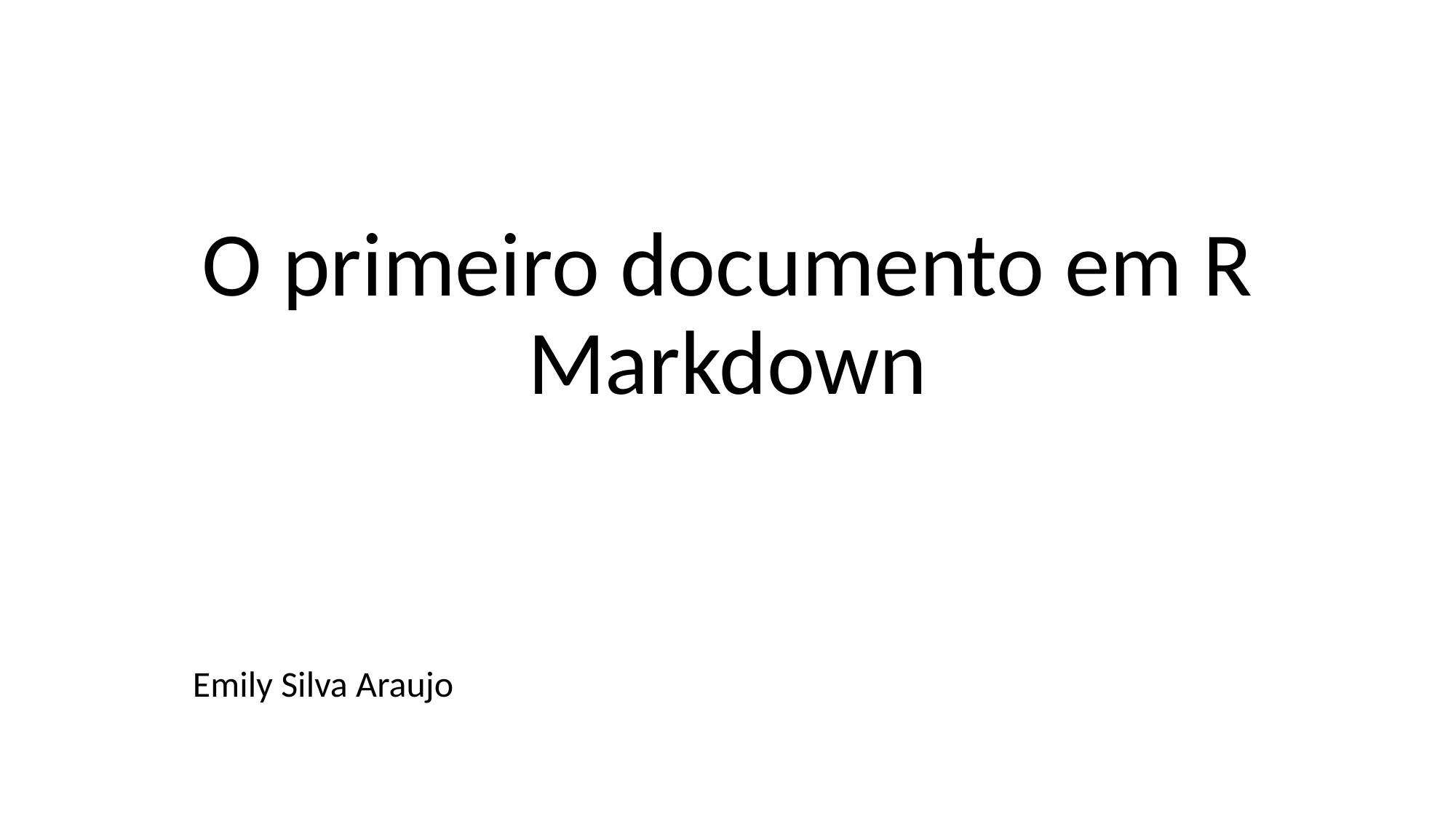

# O primeiro documento em R Markdown
Emily Silva Araujo